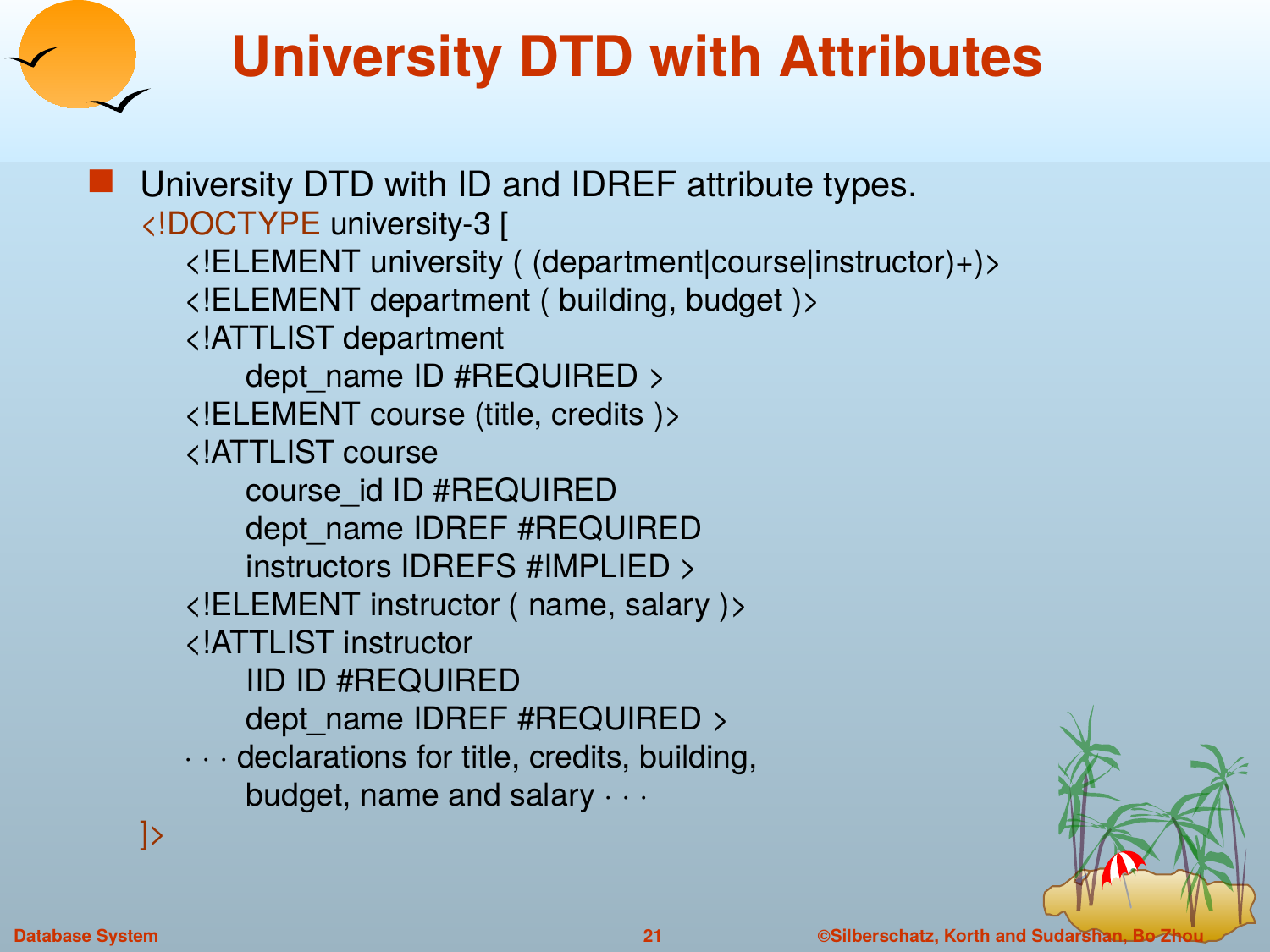

# University DTD with Attributes
University DTD with ID and IDREF attribute types.
<!DOCTYPE university-3 [
     <!ELEMENT university ( (department|course|instructor)+)>
     <!ELEMENT department ( building, budget )>
     <!ATTLIST department
            dept_name ID #REQUIRED >
     <!ELEMENT course (title, credits )>
     <!ATTLIST course
            course_id ID #REQUIRED
            dept_name IDREF #REQUIRED
            instructors IDREFS #IMPLIED >
     <!ELEMENT instructor ( name, salary )>
     <!ATTLIST instructor
            IID ID #REQUIRED
            dept_name IDREF #REQUIRED >
     · · · declarations for title, credits, building,
            budget, name and salary · · ·
]>